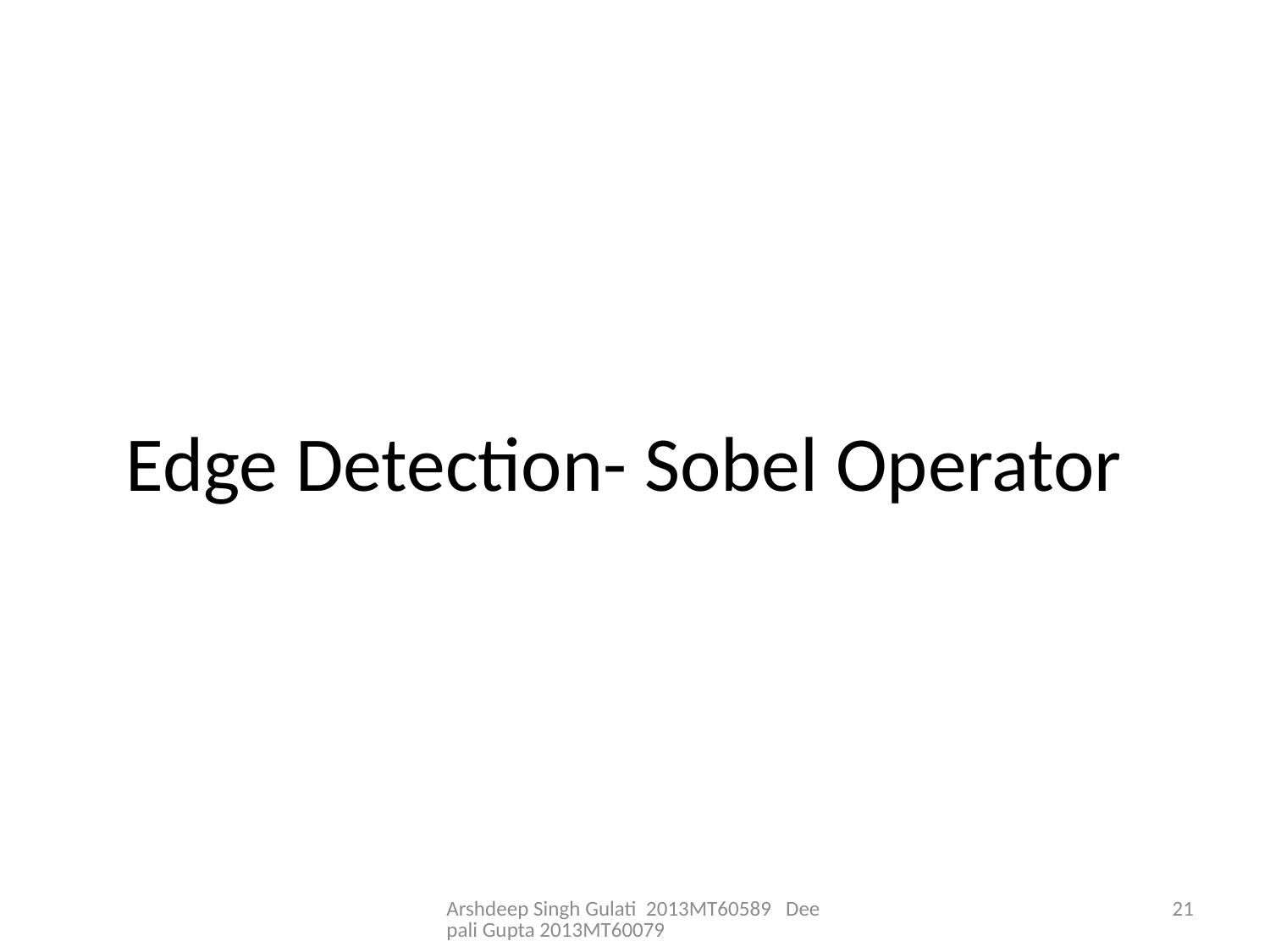

# Edge Detection- Sobel Operator
Arshdeep Singh Gulati  2013MT60589   Deepali Gupta 2013MT60079
21